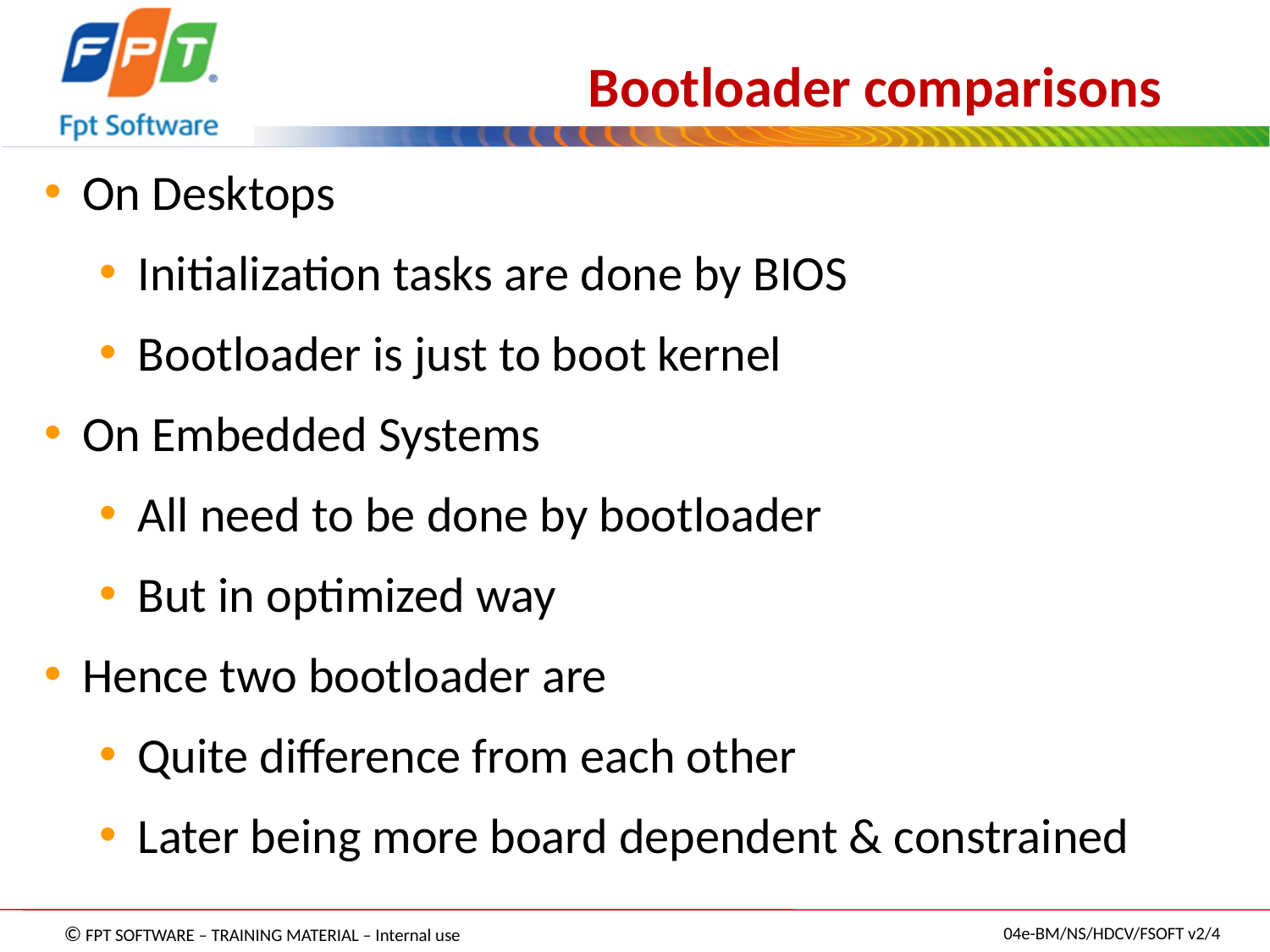

Bootloader comparisons
On Desktops
Initialization tasks are done by BIOS
Bootloader is just to boot kernel
On Embedded Systems
All need to be done by bootloader
But in optimized way
Hence two bootloader are
Quite difference from each other
Later being more board dependent & constrained